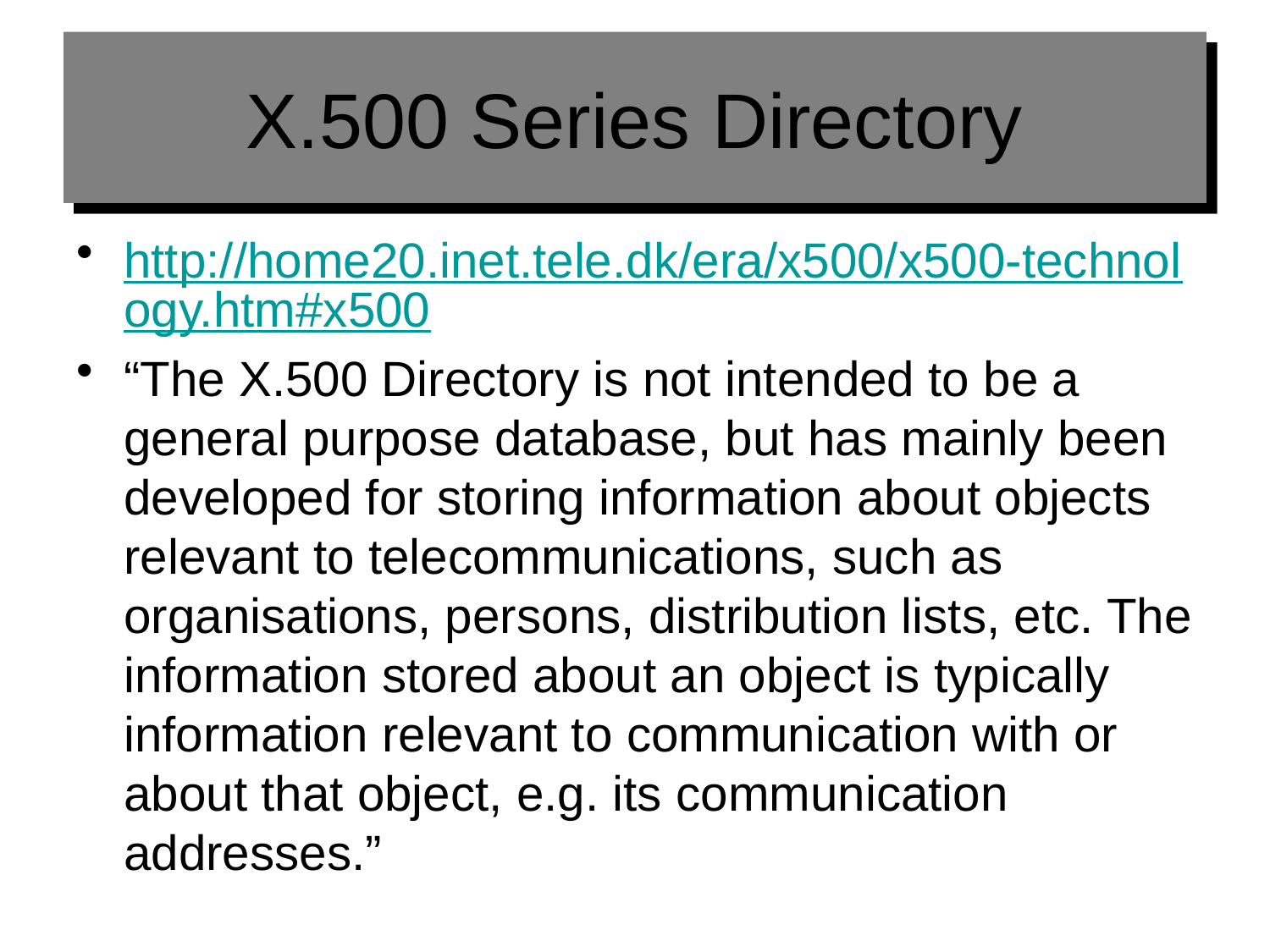

# X.500 Series Directory
http://home20.inet.tele.dk/era/x500/x500-technology.htm#x500
“The X.500 Directory is not intended to be a general purpose database, but has mainly been developed for storing information about objects relevant to telecommunications, such as organisations, persons, distribution lists, etc. The information stored about an object is typically information relevant to communication with or about that object, e.g. its communication addresses.”